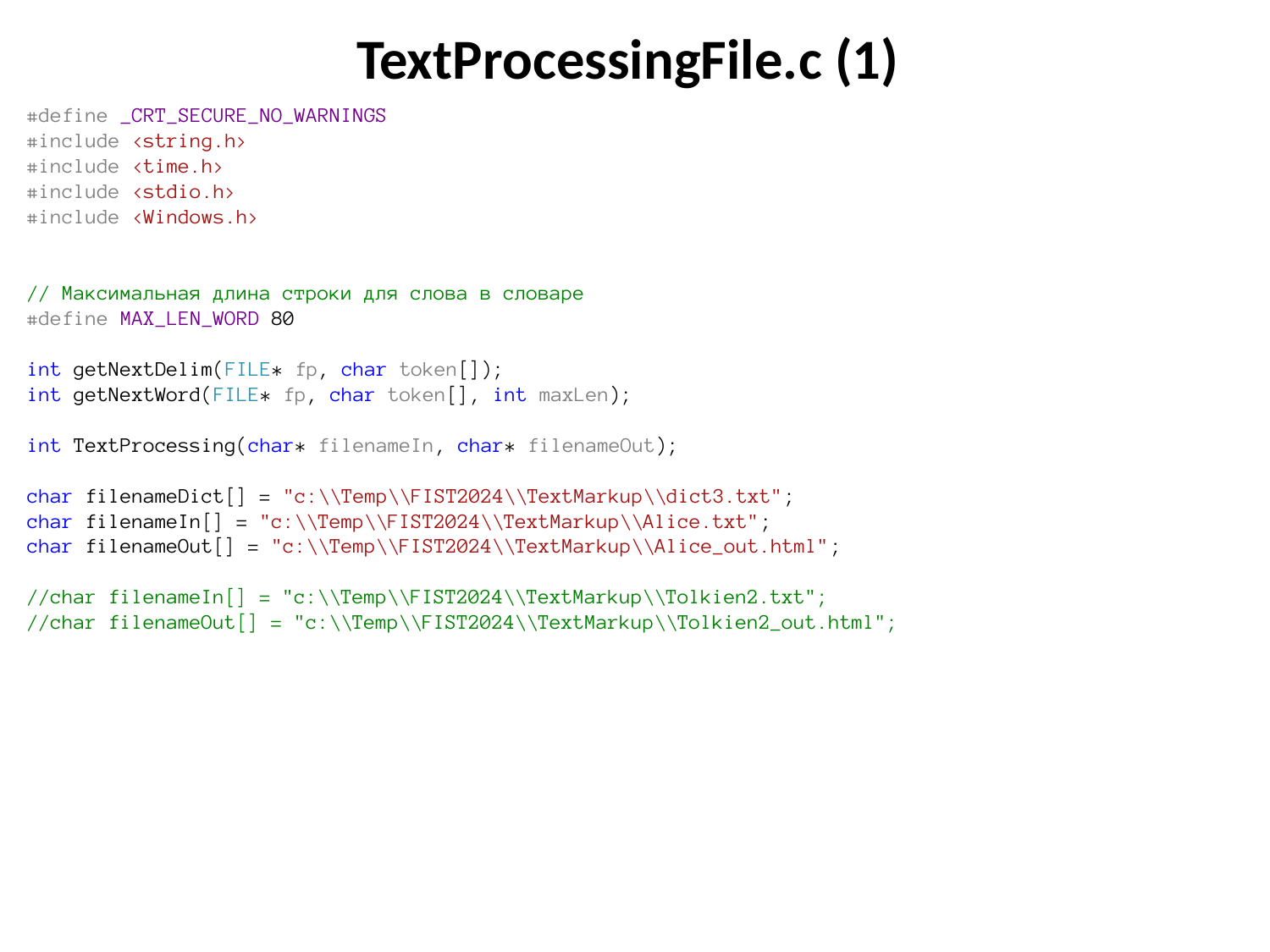

# TextProcessingFile.с (1)
#define _CRT_SECURE_NO_WARNINGS
#include <string.h>
#include <time.h>
#include <stdio.h>
#include <Windows.h>

// Максимальная длина строки для слова в словаре
#define MAX_LEN_WORD 80

int getNextDelim(FILE* fp, char token[]);
int getNextWord(FILE* fp, char token[], int maxLen);

int TextProcessing(char* filenameIn, char* filenameOut);

char filenameDict[] = "c:\\Temp\\FIST2024\\TextMarkup\\dict3.txt";
char filenameIn[] = "c:\\Temp\\FIST2024\\TextMarkup\\Alice.txt";
char filenameOut[] = "c:\\Temp\\FIST2024\\TextMarkup\\Alice_out.html";

//char filenameIn[] = "c:\\Temp\\FIST2024\\TextMarkup\\Tolkien2.txt";
//char filenameOut[] = "c:\\Temp\\FIST2024\\TextMarkup\\Tolkien2_out.html";